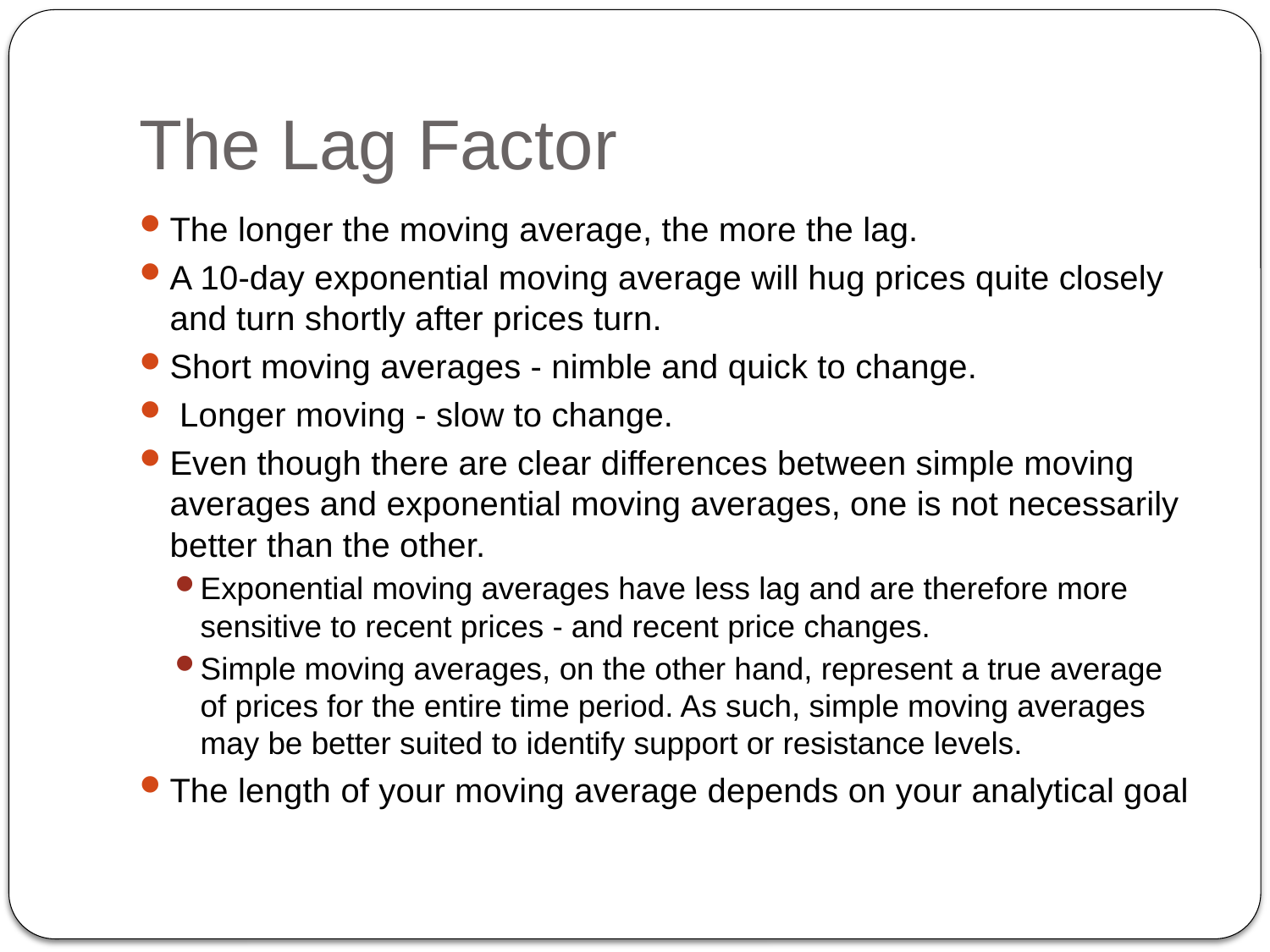

# The Lag Factor
The longer the moving average, the more the lag.
A 10-day exponential moving average will hug prices quite closely and turn shortly after prices turn.
Short moving averages - nimble and quick to change.
 Longer moving - slow to change.
Even though there are clear differences between simple moving averages and exponential moving averages, one is not necessarily better than the other.
Exponential moving averages have less lag and are therefore more sensitive to recent prices - and recent price changes.
Simple moving averages, on the other hand, represent a true average of prices for the entire time period. As such, simple moving averages may be better suited to identify support or resistance levels.
The length of your moving average depends on your analytical goal